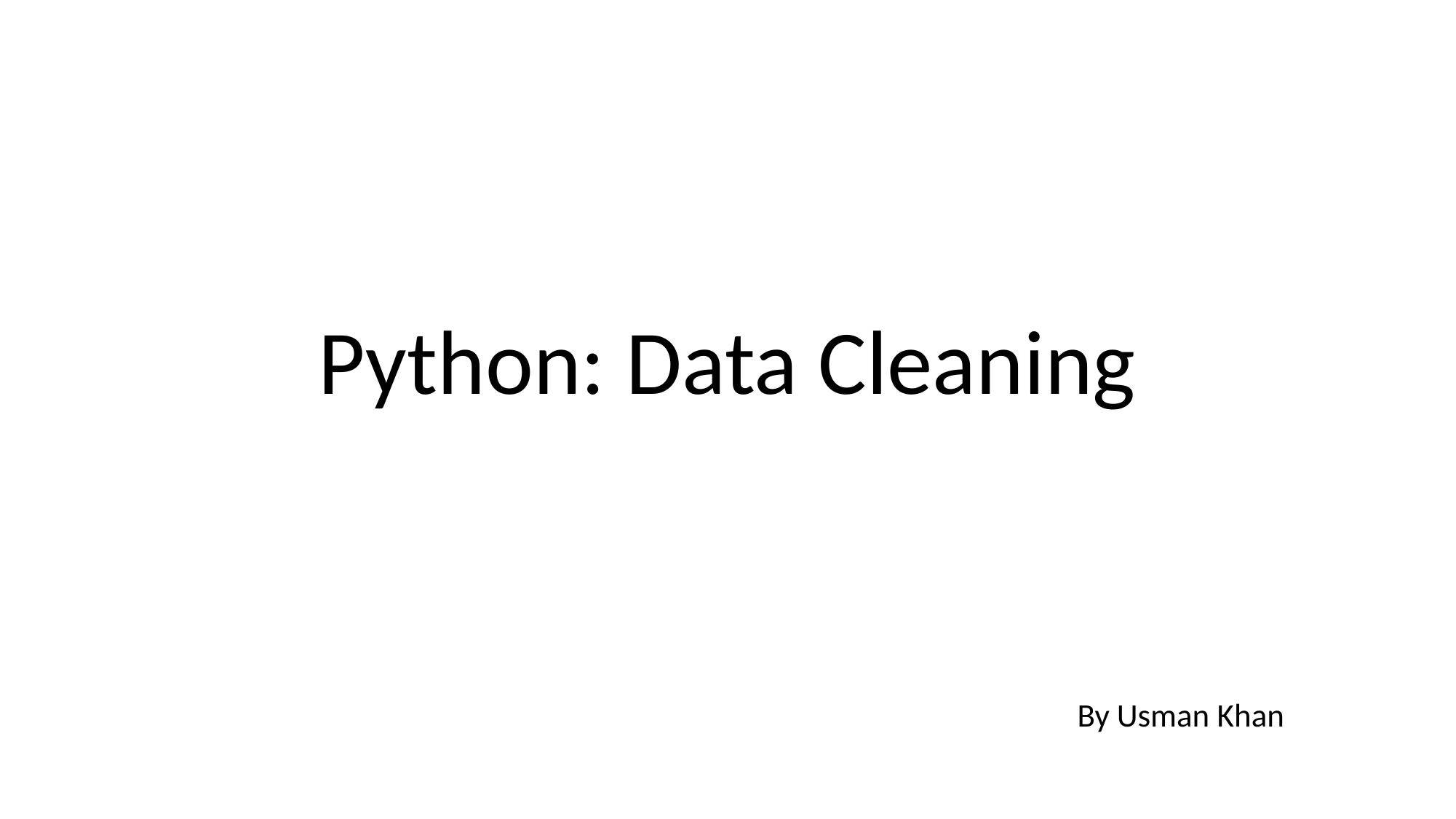

# Python: Data Cleaning

By Usman Khan